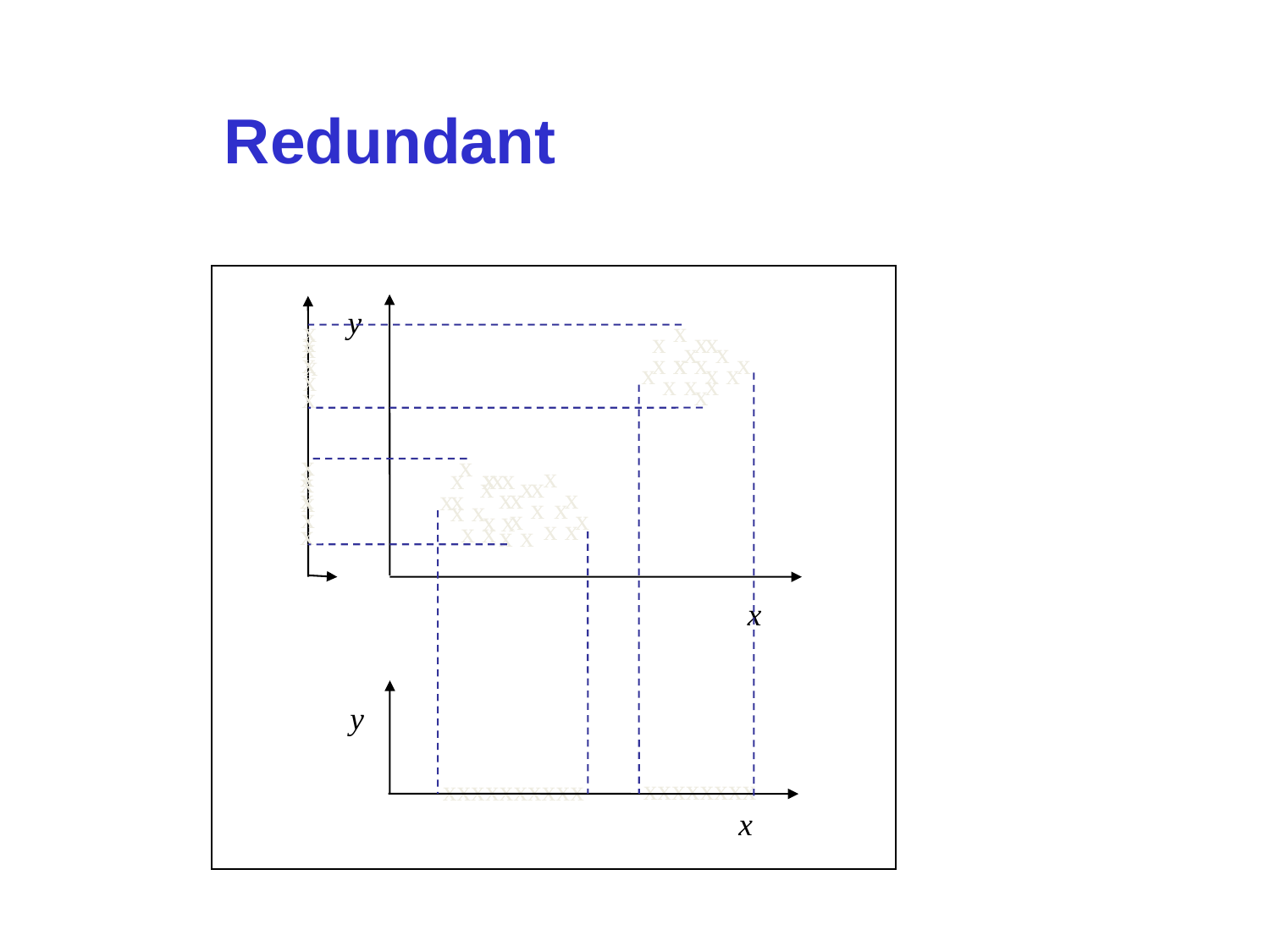

Redundant

y

x
x
x
x
x
x
x
x
x
x
x

x
x
x
x
x
x
x
x
x
x
x
x
x

x

x
x
x
x
x
x
x
x
x
x
x
x
x
x

x
x
x
x
x
x
x
x
x
x
x
x
x
x
x
x
x
x
x
x

x
x

x

y
xxxxxxxx
xxxxxxxxxx
x